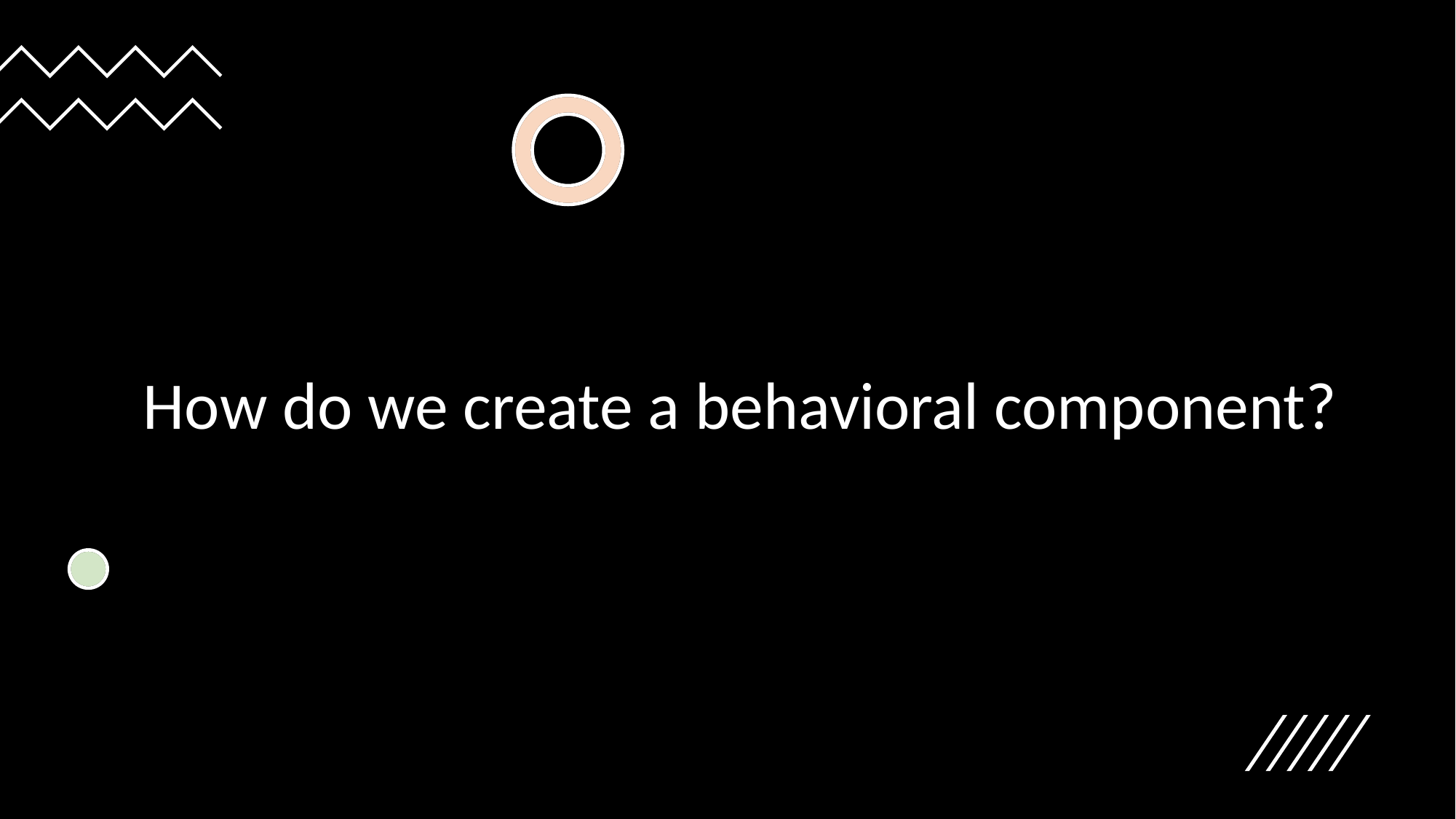

# How do we create a behavioral component?